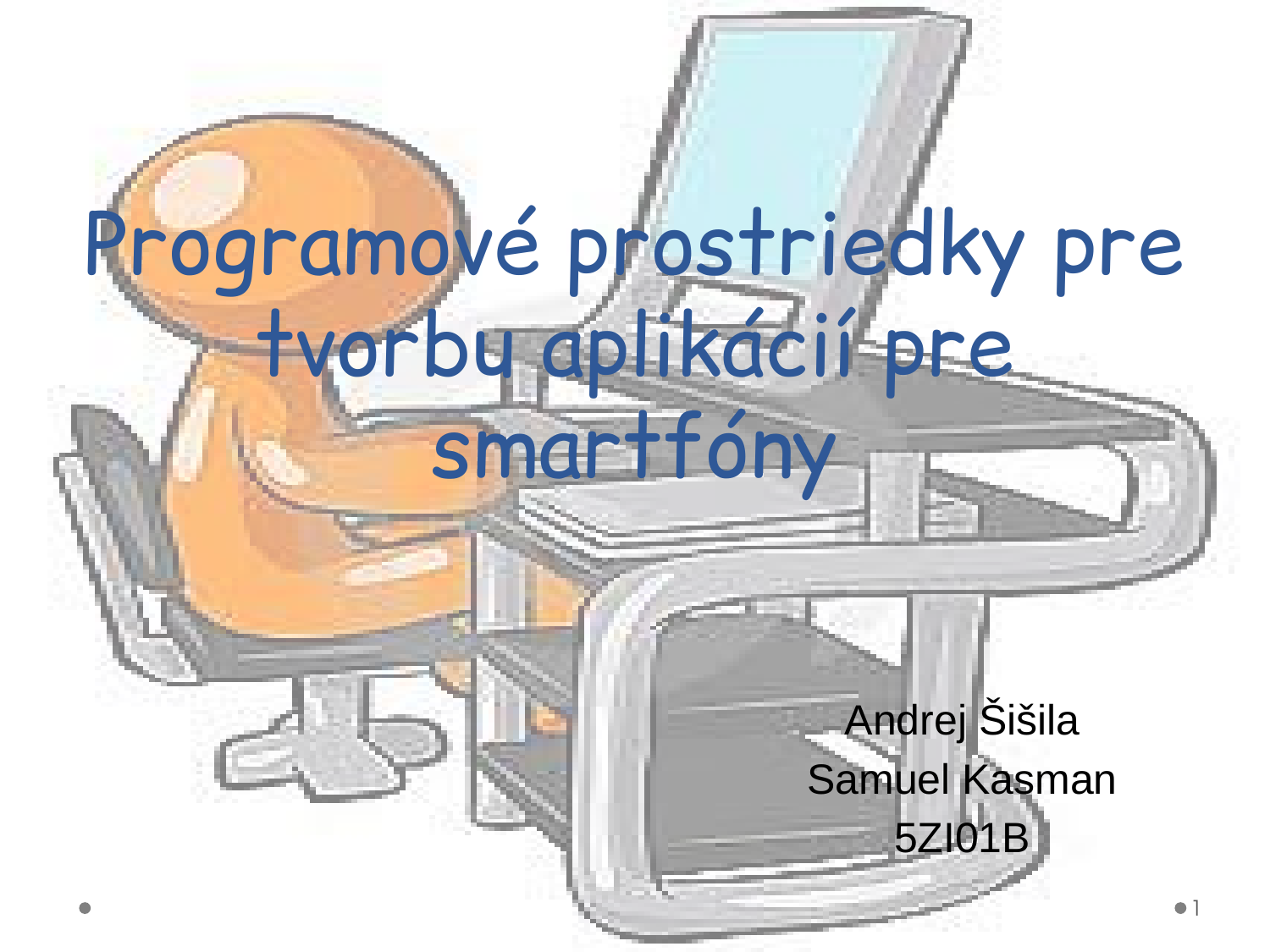

# Programové prostriedky pre tvorbu aplikácií pre smartfóny
Andrej Šišila
Samuel Kasman
5ZI01B
1